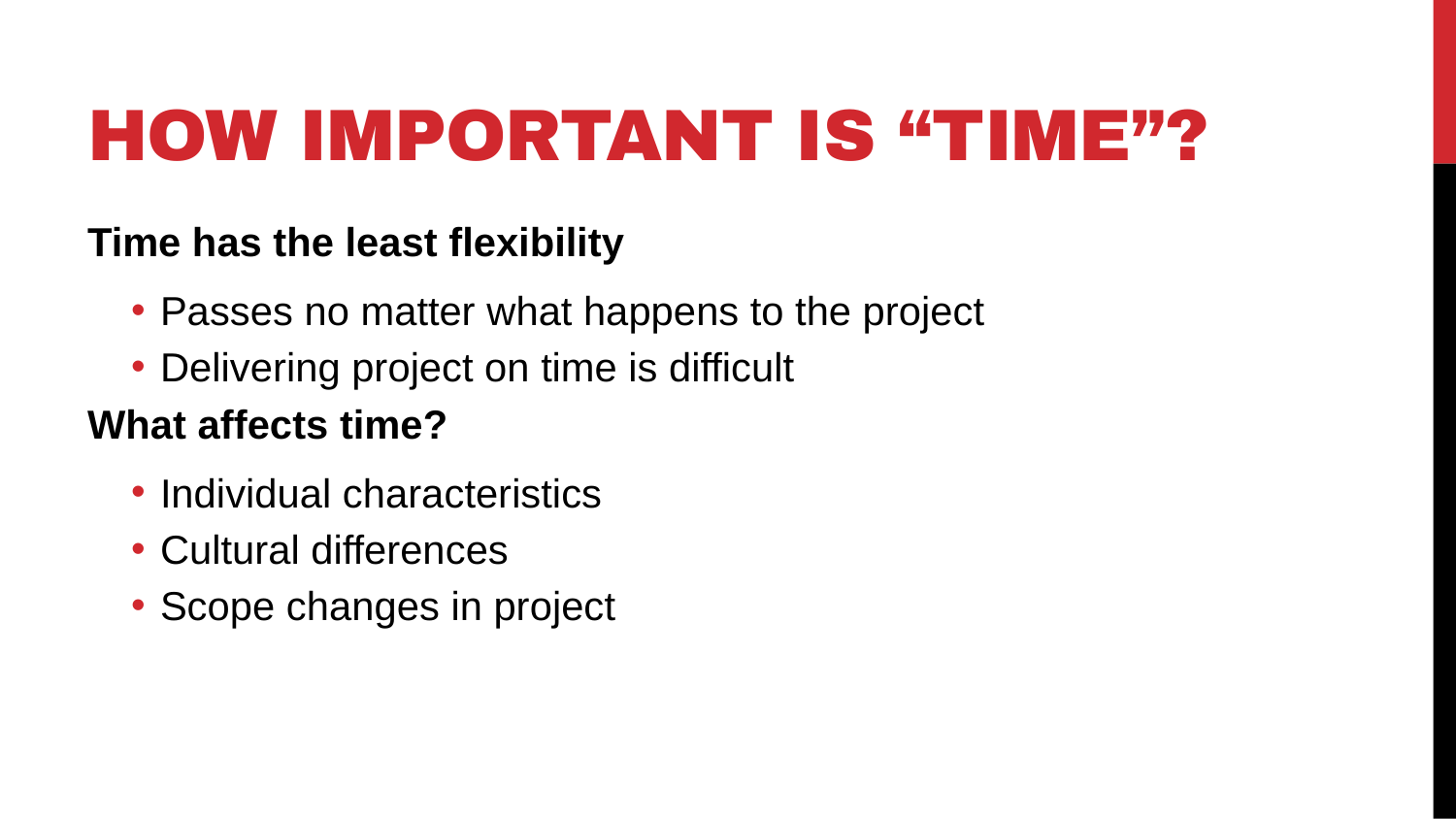

# How important is “time”?
Time has the least flexibility
Passes no matter what happens to the project
Delivering project on time is difficult
What affects time?
Individual characteristics
Cultural differences
Scope changes in project